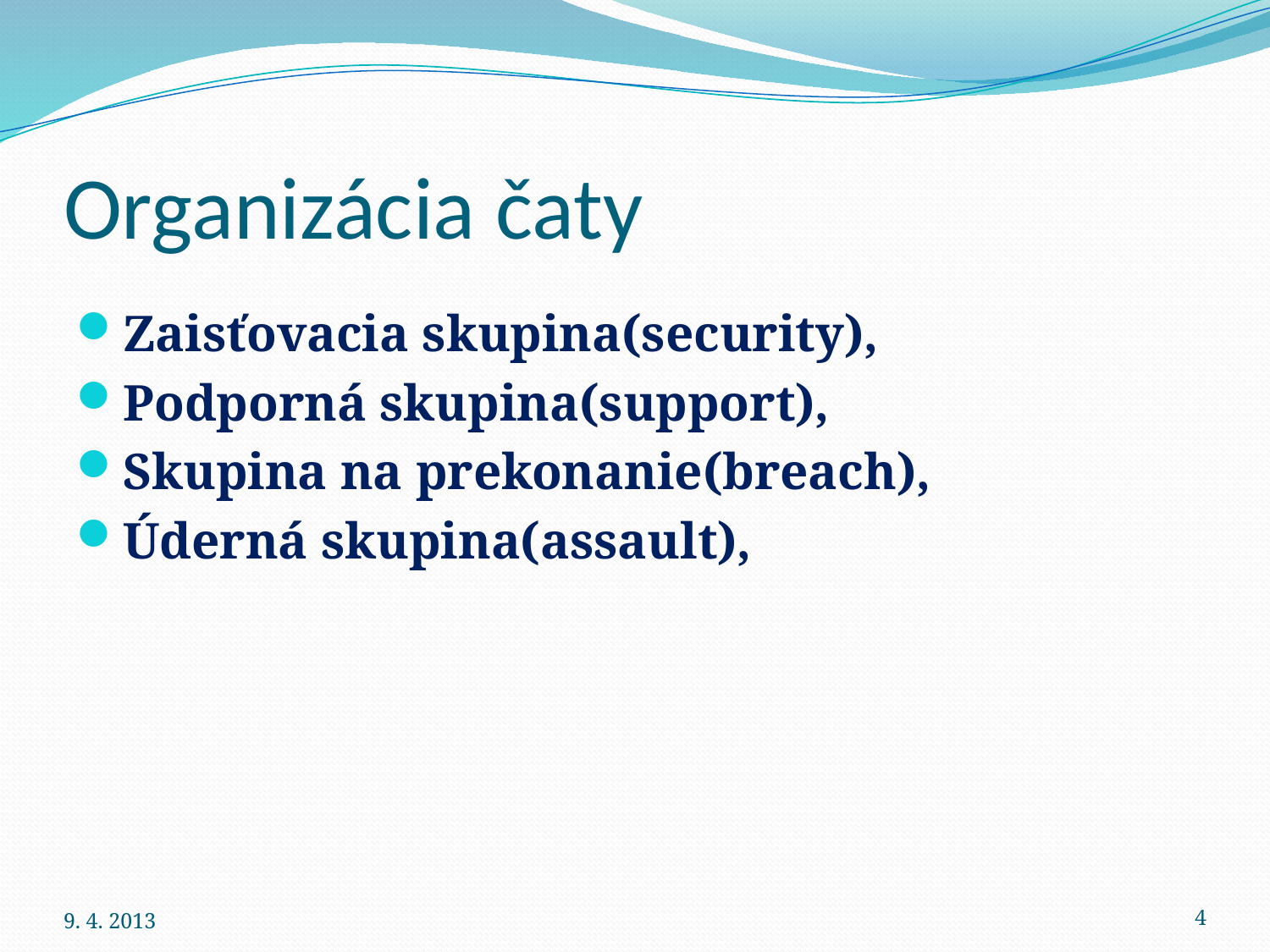

# Organizácia čaty
Zaisťovacia skupina(security),
Podporná skupina(support),
Skupina na prekonanie(breach),
Úderná skupina(assault),

9. 4. 2013
4